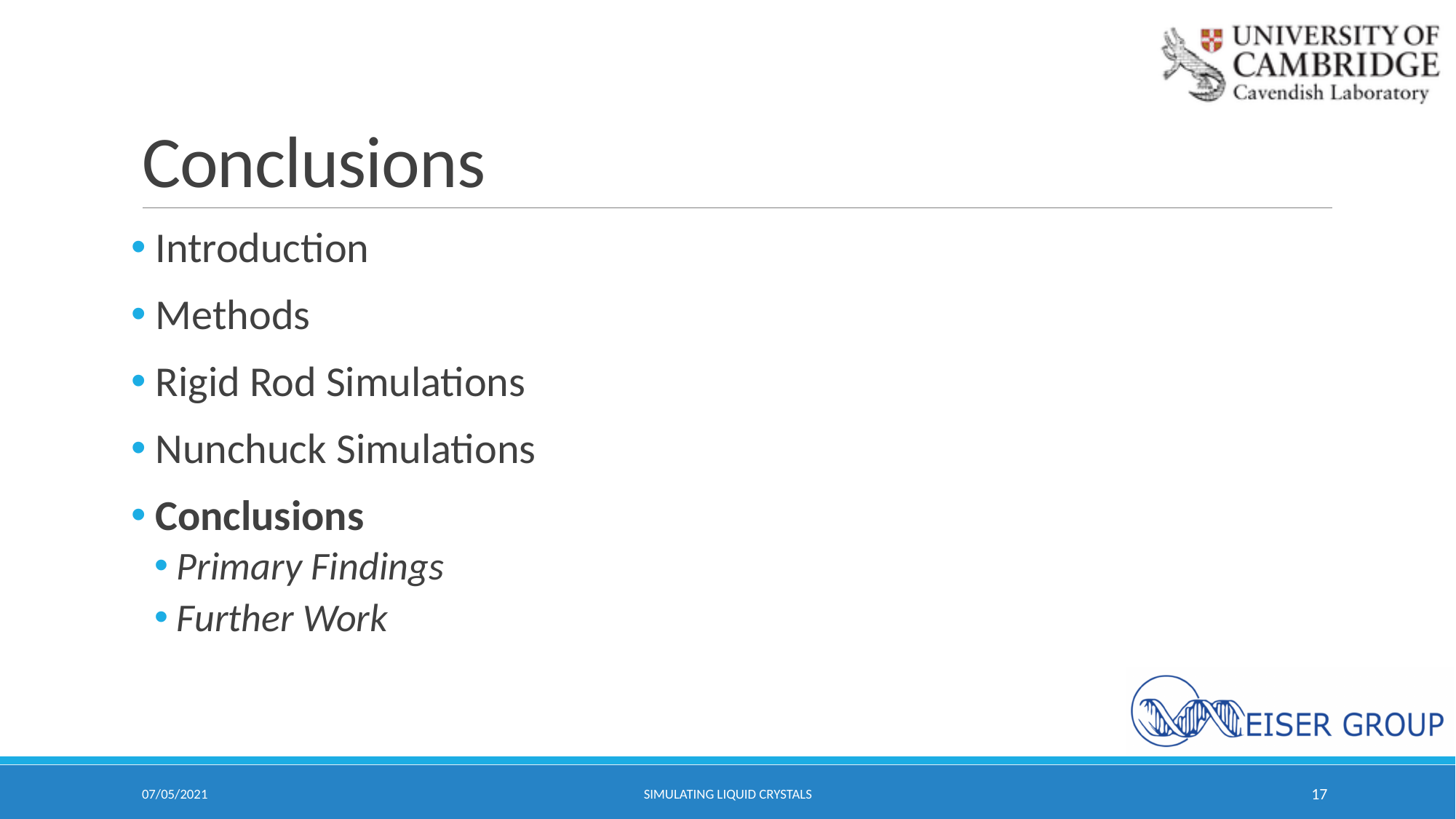

# Conclusions
 Introduction
 Methods
 Rigid Rod Simulations
 Nunchuck Simulations
 Conclusions
Primary Findings
Further Work

07/05/2021
Simulating Liquid Crystals
17